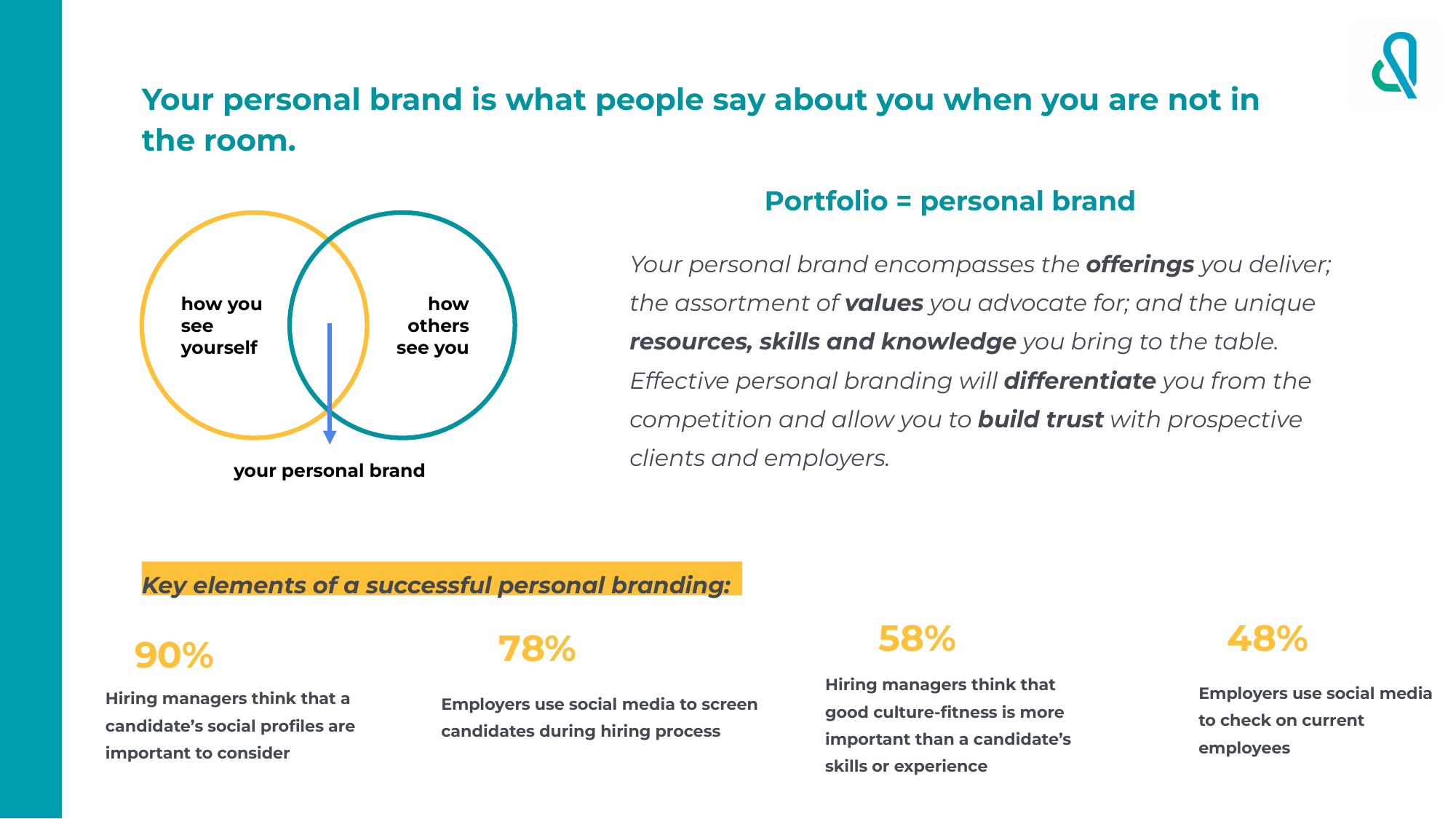

Your personal brand is what people say about you when you are not in the room.
Portfolio = personal brand

how you see yourself
how others see you
your personal brand
Your personal brand encompasses the offerings you deliver; the assortment of values you advocate for; and the unique resources, skills and knowledge you bring to the table. Effective personal branding will differentiate you from the competition and allow you to build trust with prospective clients and employers.
Key elements of a successful personal branding:
58%
48%
78%
90%
Hiring managers think that good culture-fitness is more important than a candidate’s skills or experience
Employers use social media to check on current employees
Hiring managers think that a candidate’s social profiles are important to consider
Employers use social media to screen candidates during hiring process